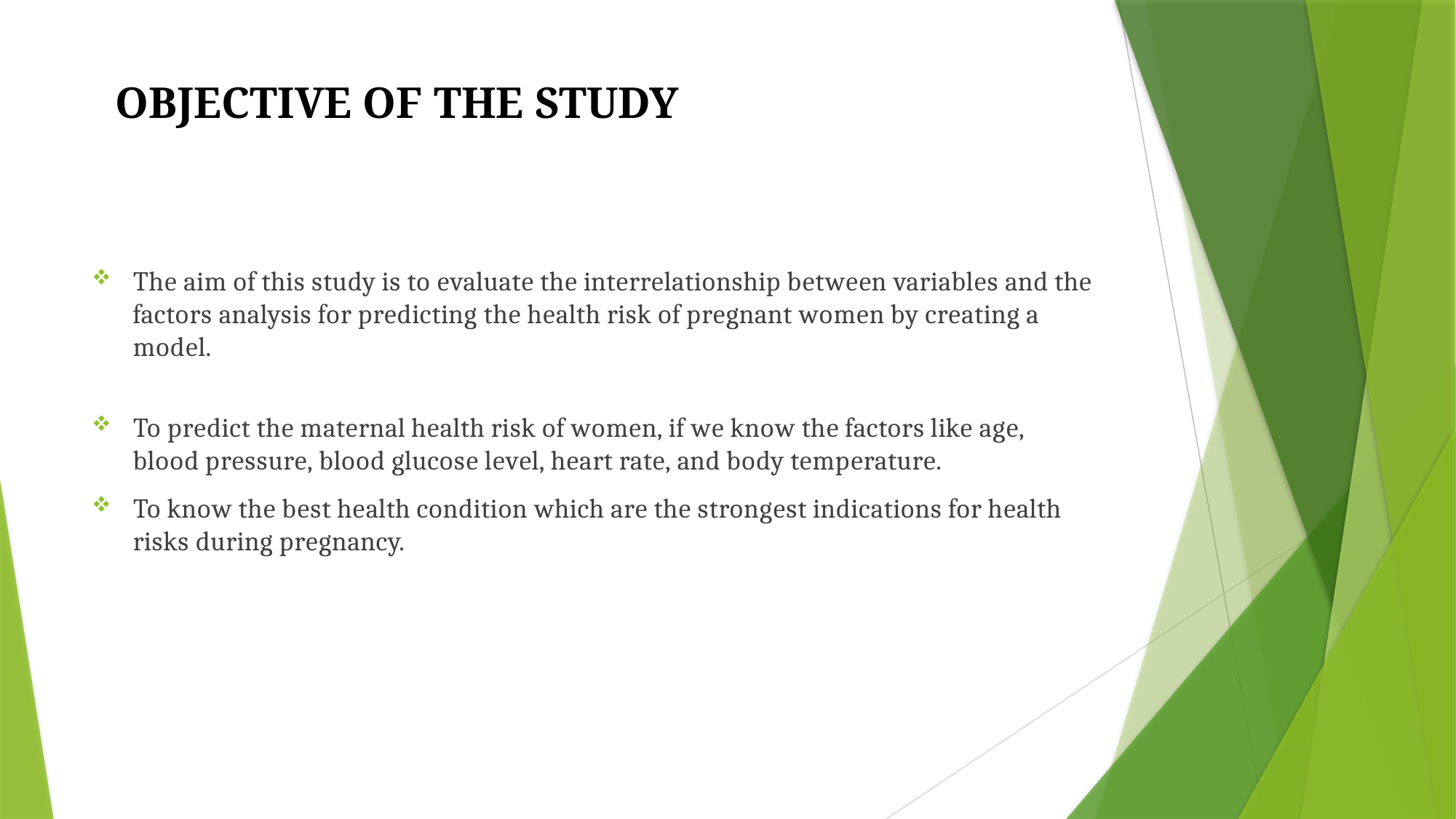

# OBJECTIVE OF THE STUDY
The aim of this study is to evaluate the interrelationship between variables and the factors analysis for predicting the health risk of pregnant women by creating a model.
To predict the maternal health risk of women, if we know the factors like age, blood pressure, blood glucose level, heart rate, and body temperature.
To know the best health condition which are the strongest indications for health risks during pregnancy.